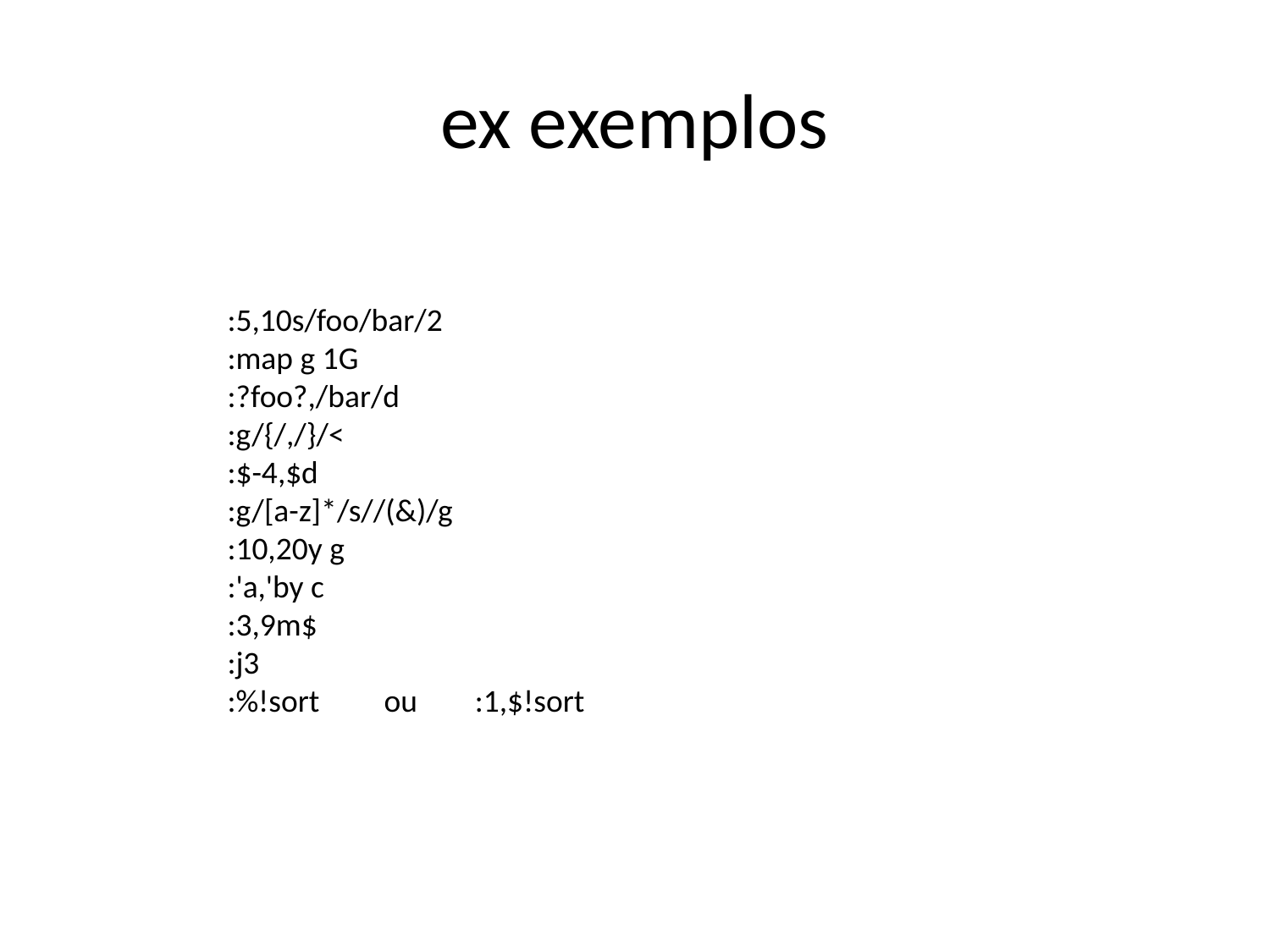

# ex exemplos
:5,10s/foo/bar/2
:map g 1G
:?foo?,/bar/d
:g/{/,/}/<
:$-4,$d
:g/[a-z]*/s//(&)/g
:10,20y g
:'a,'by c
:3,9m$
:j3
:%!sort         ou        :1,$!sort